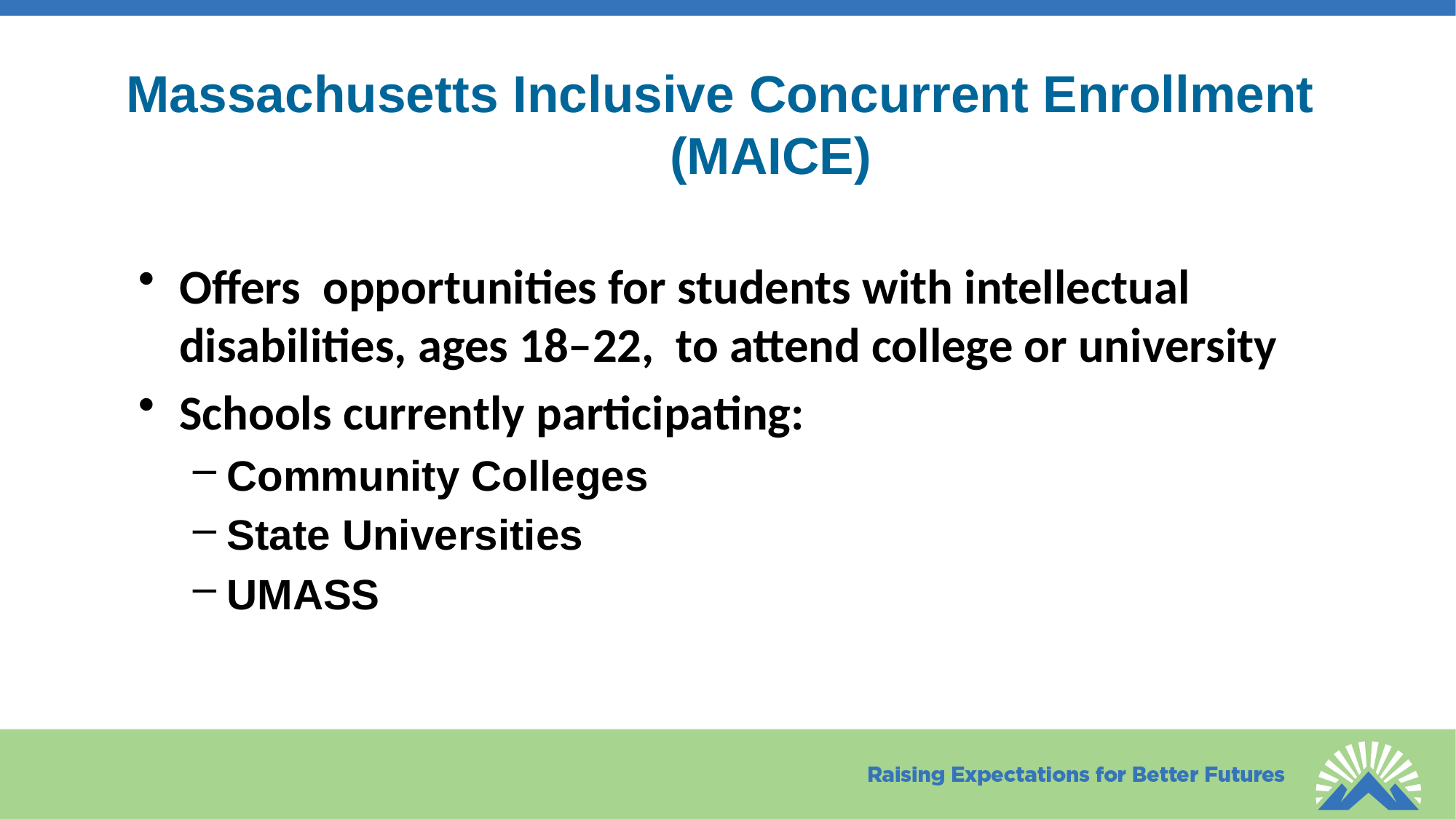

# Massachusetts Inclusive Concurrent Enrollment        (MAICE)
Offers  opportunities for students with intellectual disabilities, ages 18–22,  to attend college or university
Schools currently participating:
Community Colleges
State Universities
UMASS